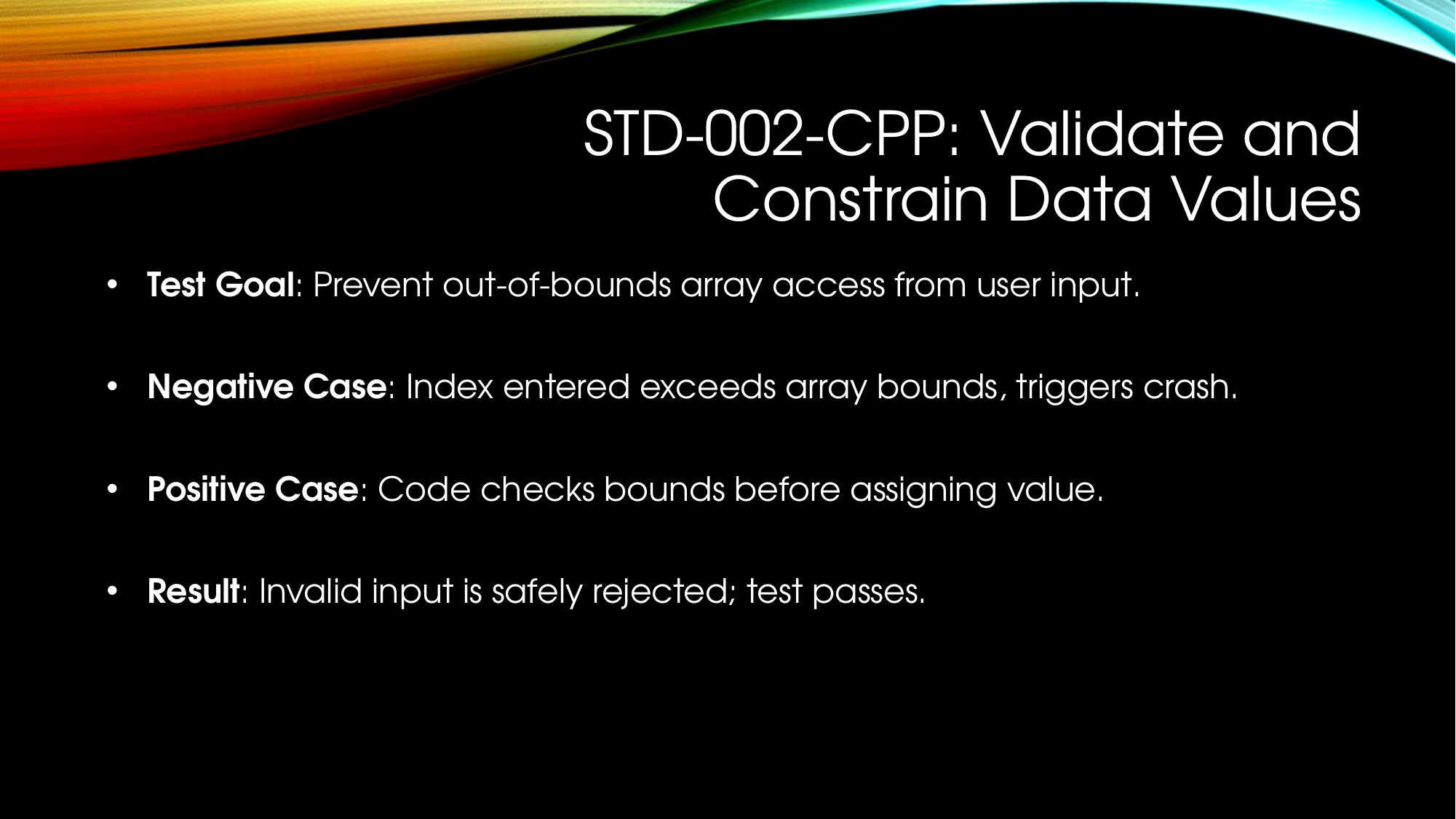

# STD-002-CPP: Validate and Constrain Data Values
Test Goal: Prevent out-of-bounds array access from user input.

Negative Case: Index entered exceeds array bounds, triggers crash.

Positive Case: Code checks bounds before assigning value.

Result: Invalid input is safely rejected; test passes.